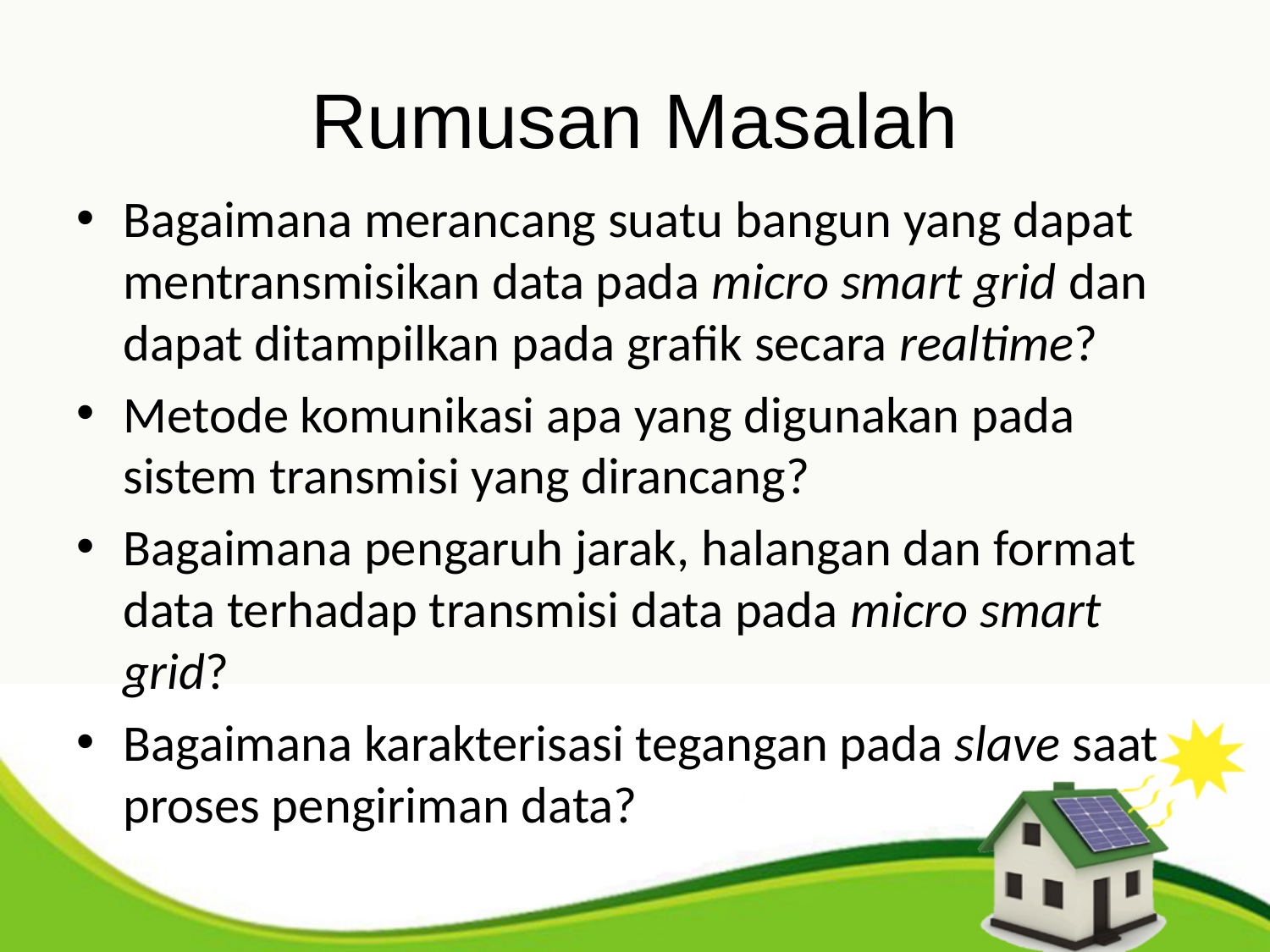

# Rumusan Masalah
Bagaimana merancang suatu bangun yang dapat mentransmisikan data pada micro smart grid dan dapat ditampilkan pada grafik secara realtime?
Metode komunikasi apa yang digunakan pada sistem transmisi yang dirancang?
Bagaimana pengaruh jarak, halangan dan format data terhadap transmisi data pada micro smart grid?
Bagaimana karakterisasi tegangan pada slave saat proses pengiriman data?